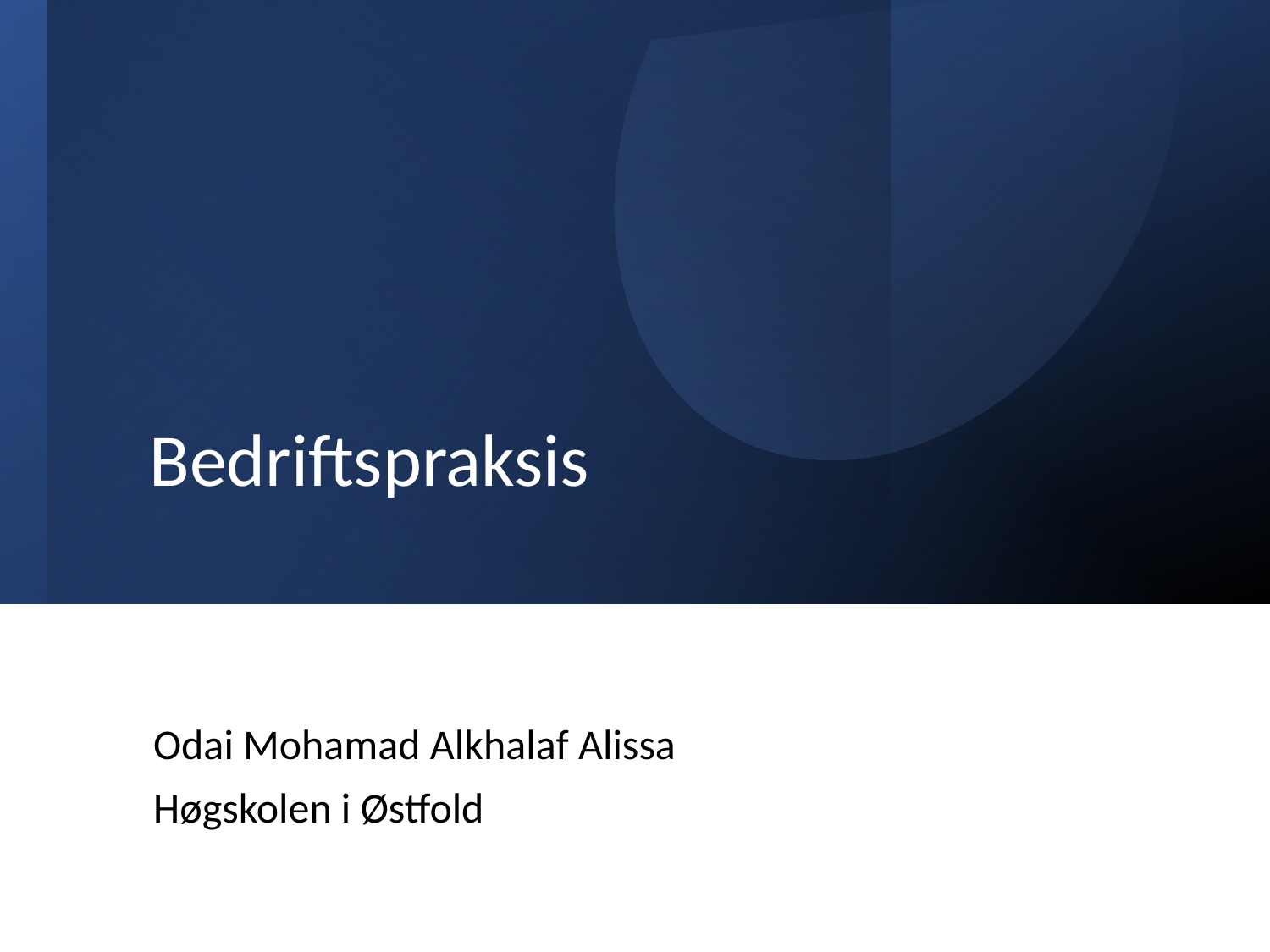

# Bedriftspraksis
Odai Mohamad Alkhalaf Alissa
Høgskolen i Østfold